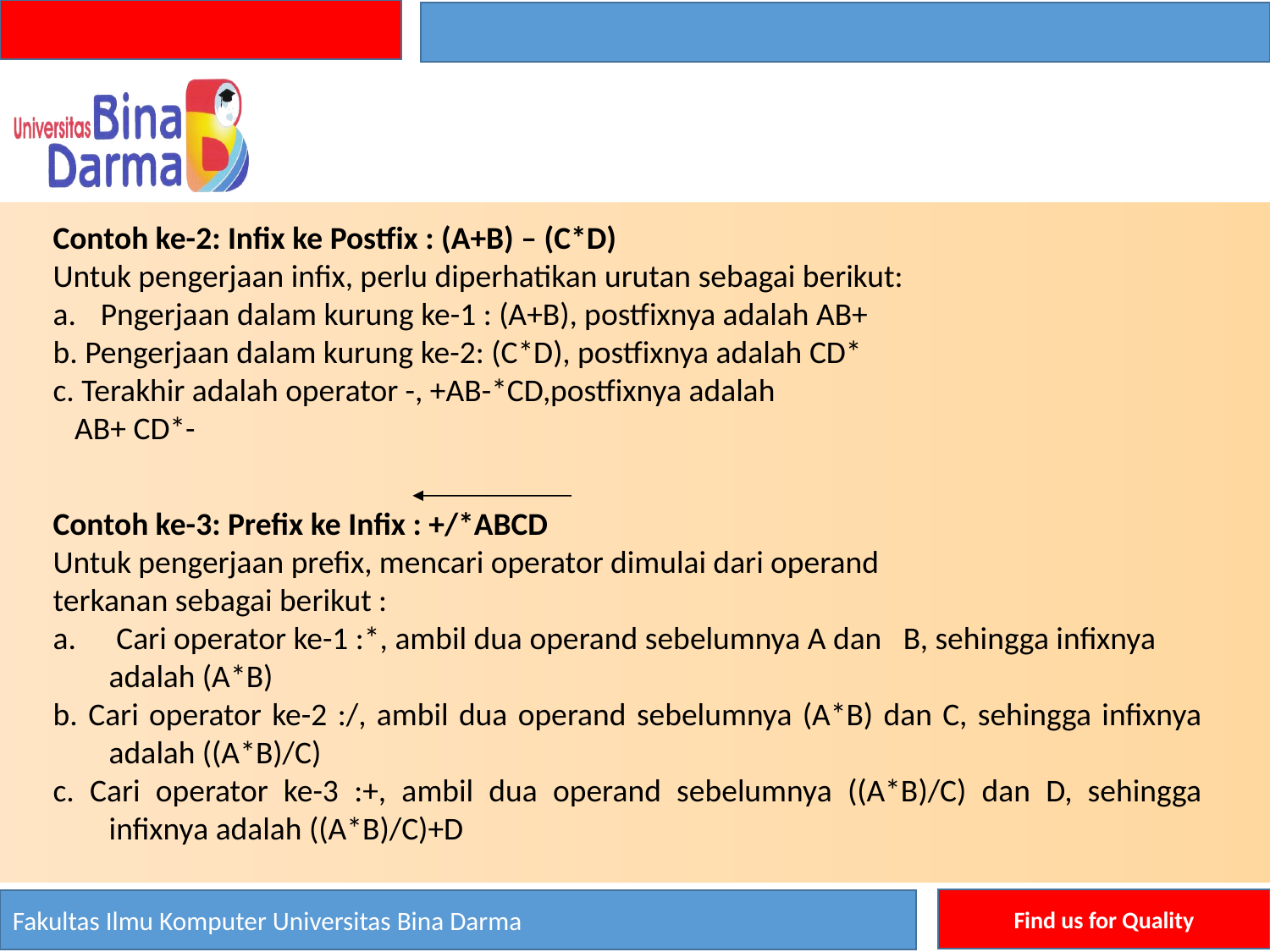

Contoh ke-2: Infix ke Postfix : (A+B) – (C*D)
Untuk pengerjaan infix, perlu diperhatikan urutan sebagai berikut:
Pngerjaan dalam kurung ke-1 : (A+B), postfixnya adalah AB+
b. Pengerjaan dalam kurung ke-2: (C*D), postfixnya adalah CD*
c. Terakhir adalah operator -, +AB-*CD,postfixnya adalah
   AB+ CD*-

Contoh ke-3: Prefix ke Infix : +/*ABCD
Untuk pengerjaan prefix, mencari operator dimulai dari operand
terkanan sebagai berikut :
 Cari operator ke-1 :*, ambil dua operand sebelumnya A dan   B, sehingga infixnya adalah (A*B)
b. Cari operator ke-2 :/, ambil dua operand sebelumnya (A*B) dan C, sehingga infixnya adalah ((A*B)/C)
c. Cari operator ke-3 :+, ambil dua operand sebelumnya ((A*B)/C) dan D, sehingga infixnya adalah ((A*B)/C)+D